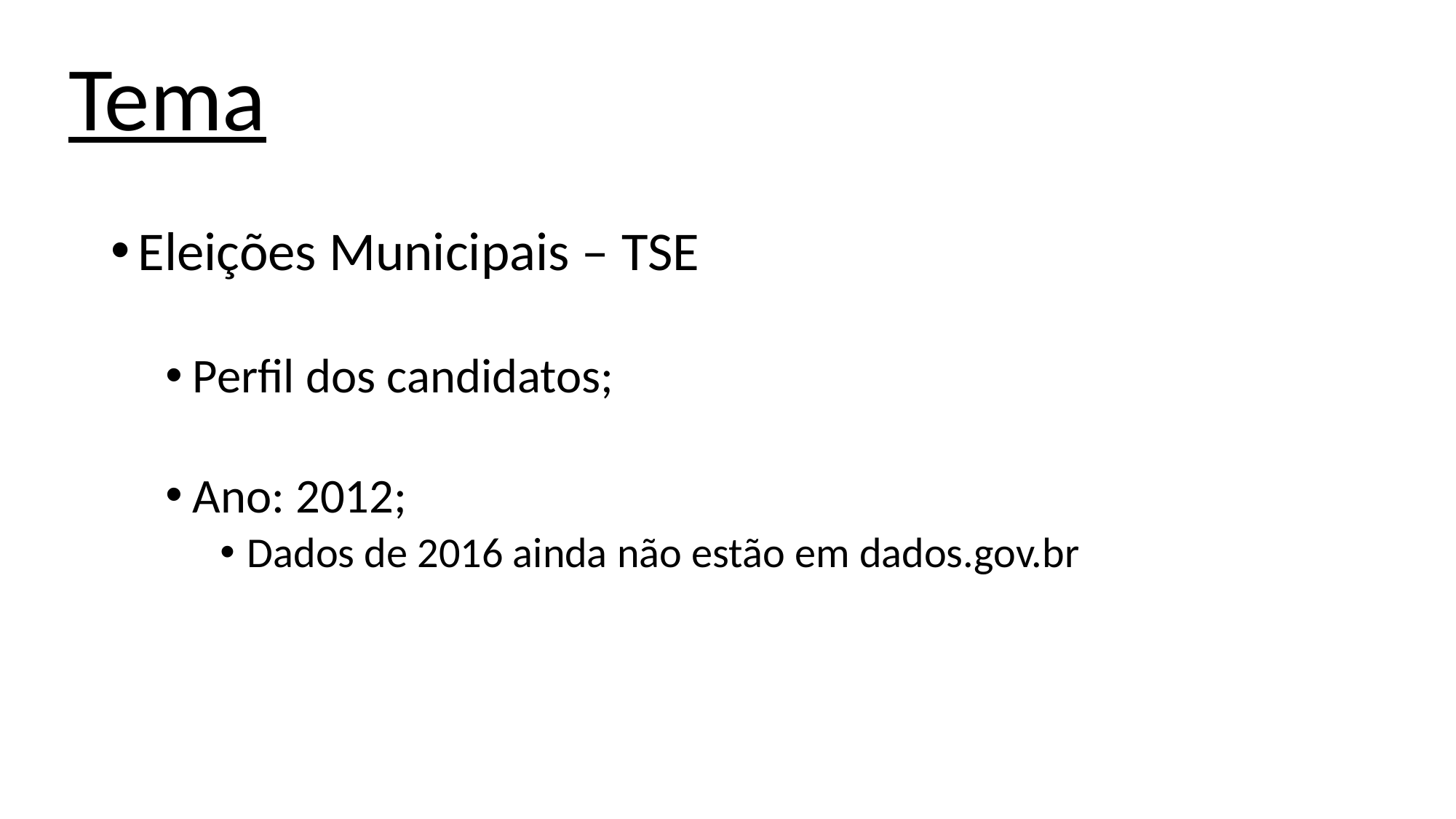

# Tema
Eleições Municipais – TSE

Perfil dos candidatos;

Ano: 2012;
Dados de 2016 ainda não estão em dados.gov.br